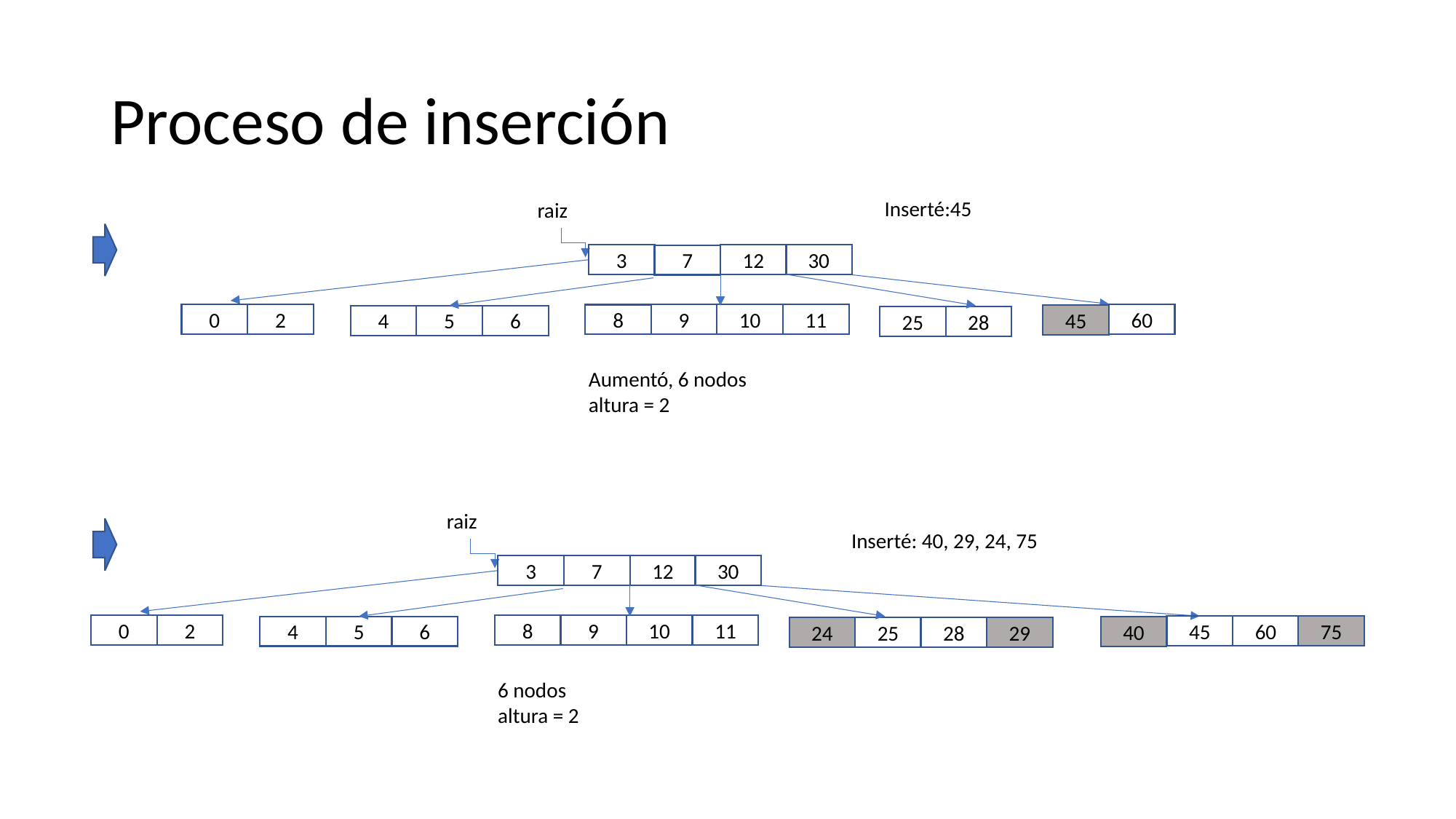

# Proceso de inserción
Inserté:45
raiz
30
3
12
7
0
2
60
9
11
10
8
45
4
5
6
28
25
Aumentó, 6 nodos
altura = 2

raiz
Inserté: 40, 29, 24, 75
30
3
12
7
0
2
9
11
10
8
60
75
45
4
5
6
40
29
25
24
28
6 nodos
altura = 2